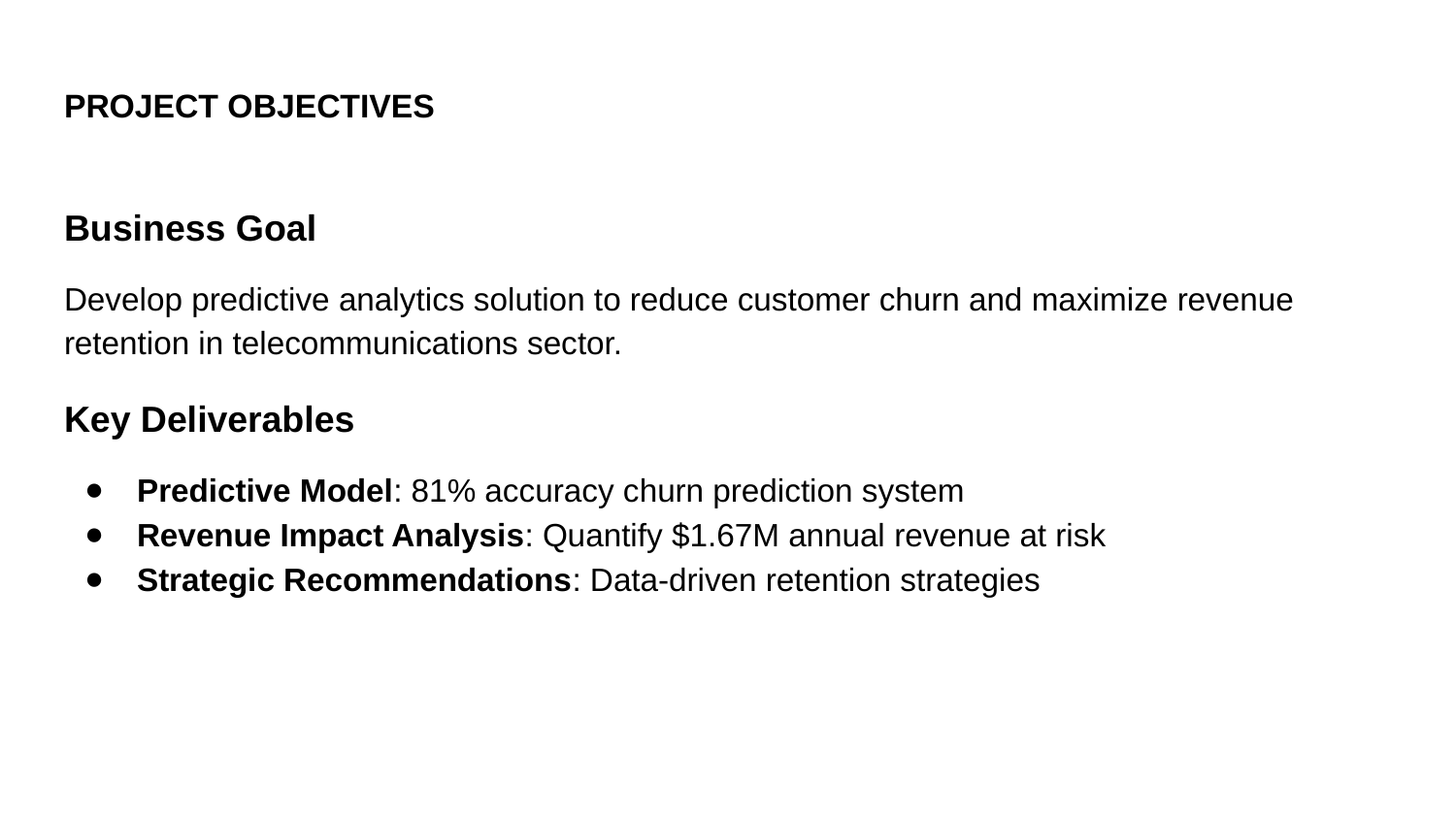

# PROJECT OBJECTIVES
Business Goal
Develop predictive analytics solution to reduce customer churn and maximize revenue retention in telecommunications sector.
Key Deliverables
Predictive Model: 81% accuracy churn prediction system
Revenue Impact Analysis: Quantify $1.67M annual revenue at risk
Strategic Recommendations: Data-driven retention strategies